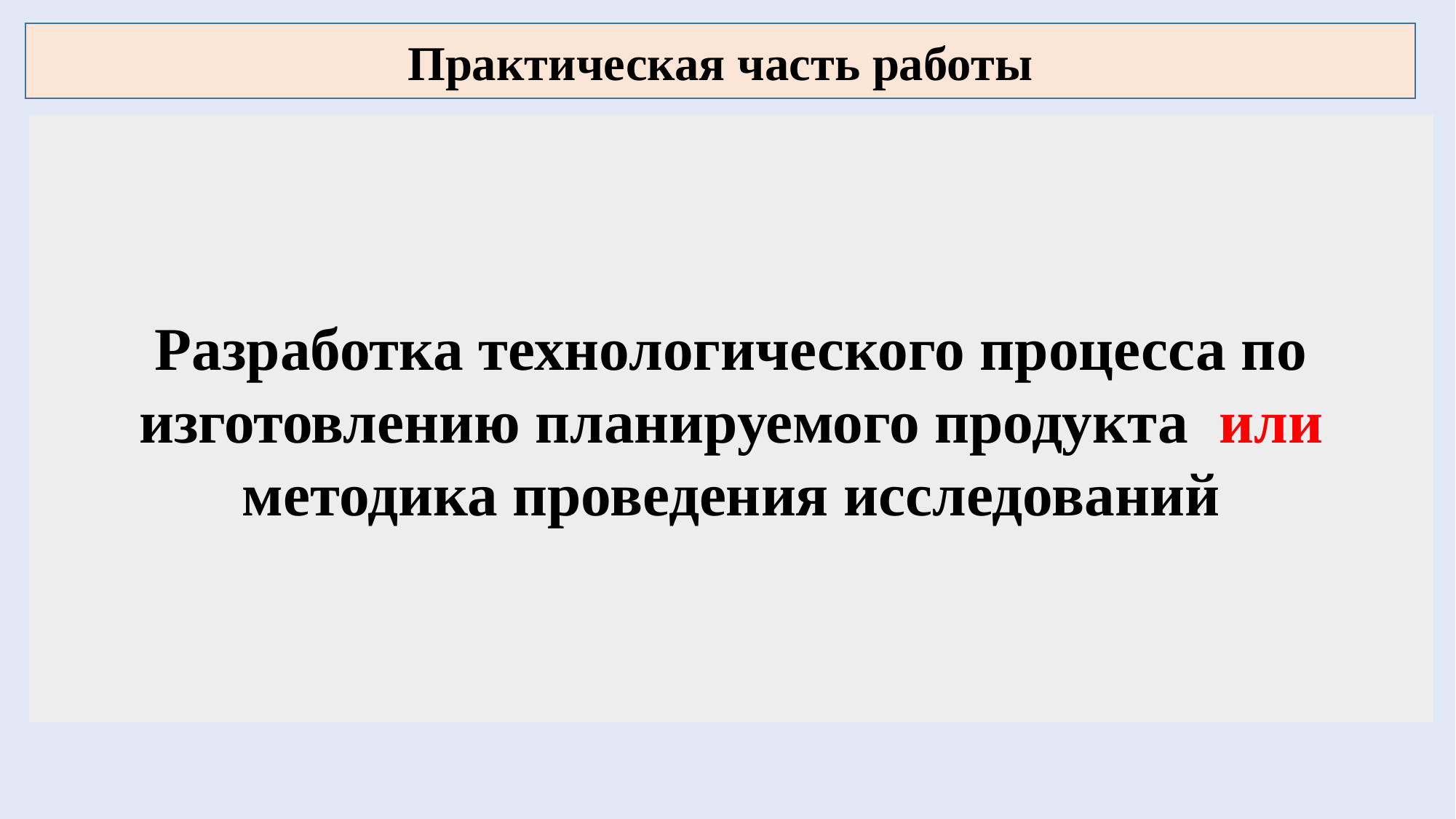

Практическая часть работы
# Разработка технологического процесса по изготовлению планируемого продукта  или методика проведения исследований